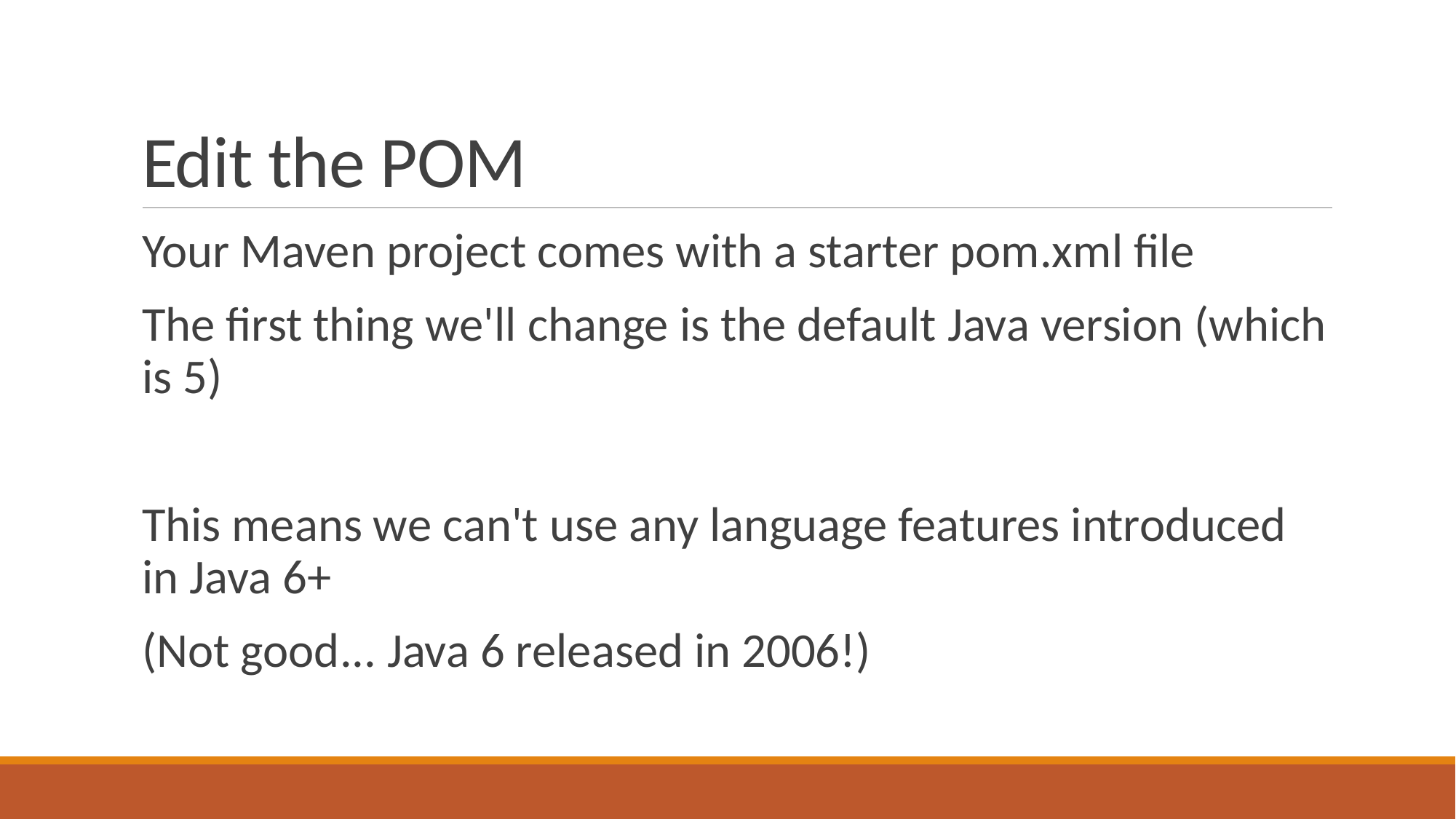

# Edit the POM
Your Maven project comes with a starter pom.xml file
The first thing we'll change is the default Java version (which is 5)

This means we can't use any language features introduced in Java 6+
(Not good... Java 6 released in 2006!)